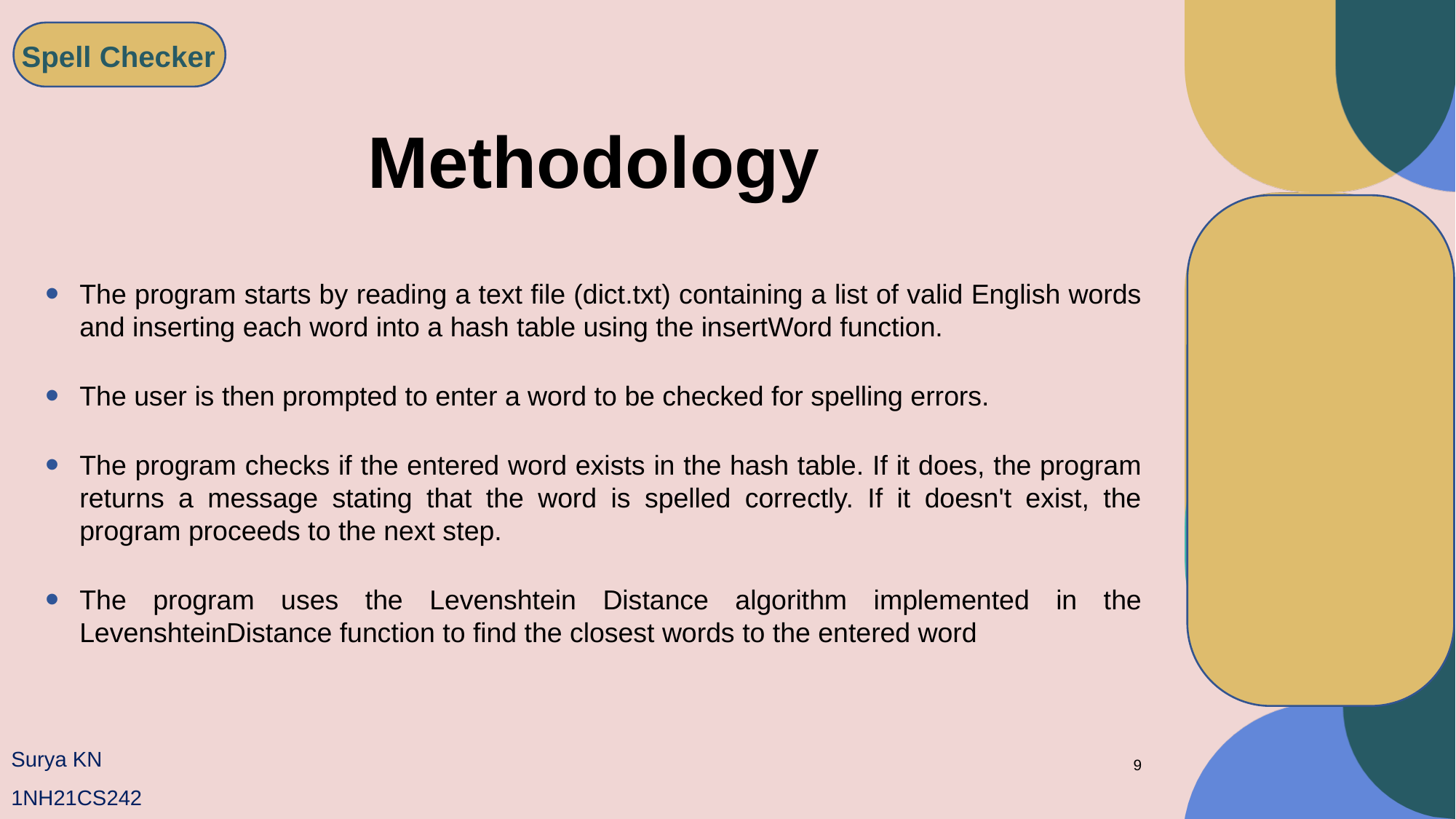

Spell Checker
# Methodology

The program starts by reading a text file (dict.txt) containing a list of valid English words and inserting each word into a hash table using the insertWord function.
The user is then prompted to enter a word to be checked for spelling errors.
The program checks if the entered word exists in the hash table. If it does, the program returns a message stating that the word is spelled correctly. If it doesn't exist, the program proceeds to the next step.
The program uses the Levenshtein Distance algorithm implemented in the LevenshteinDistance function to find the closest words to the entered word
Surya KN
1NH21CS242
9